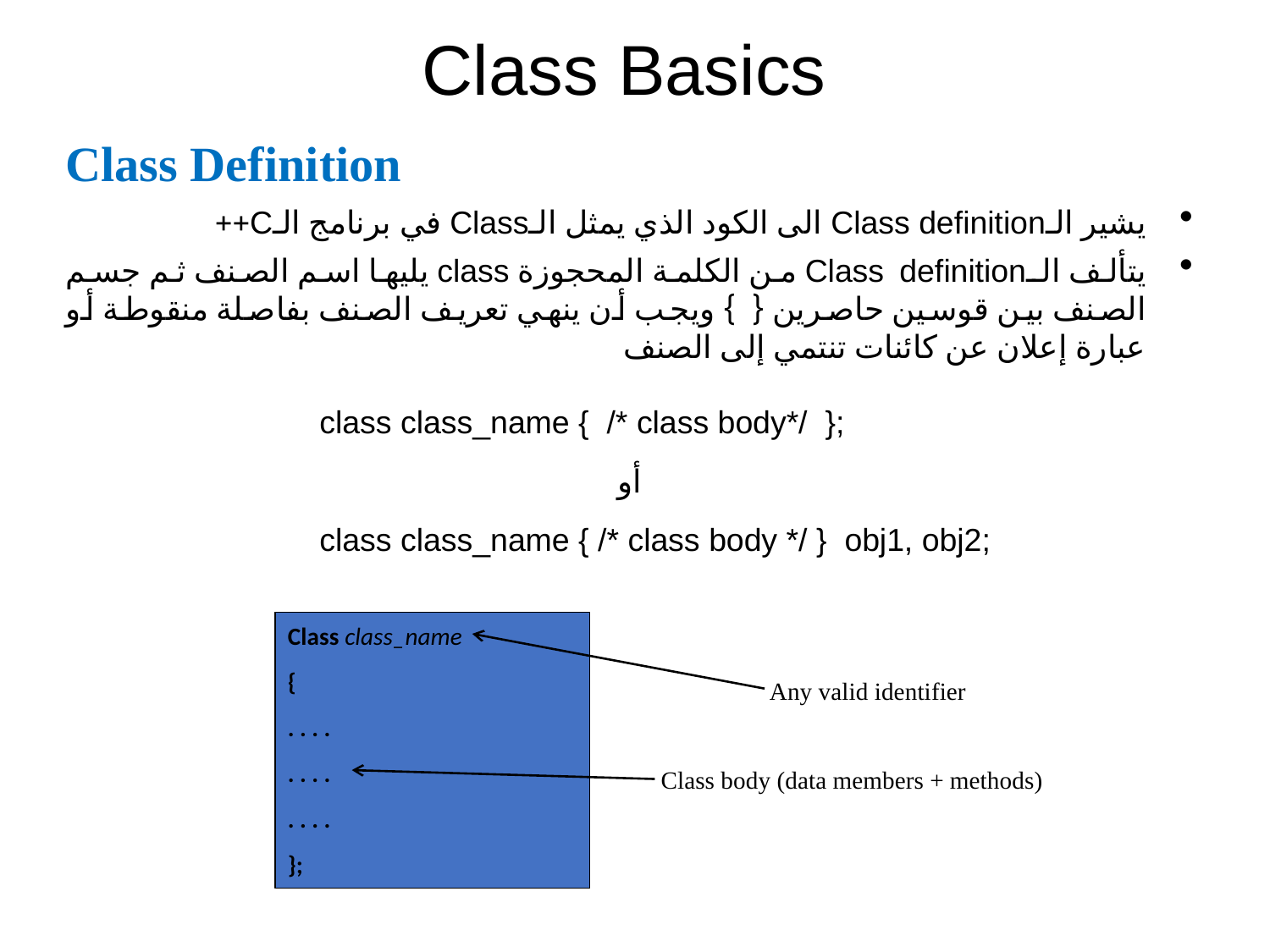

# Class Basics
Class Definition
يشير الـClass definition الى الكود الذي يمثل الـClass في برنامج الـC++
يتألف الـClass definition من الكلمة المحجوزة class يليها اسم الصنف ثم جسم الصنف بين قوسين حاصرين {  } ويجب أن ينهي تعريف الصنف بفاصلة منقوطة أو عبارة إعلان عن كائنات تنتمي إلى الصنف

		class class_name {  /* class body*/  };
أو
		class class_name { /* class body */ }  obj1, obj2;

Class class_name
{
. . . .
. . . .
. . . .
};
Any valid identifier
Class body (data members + methods)